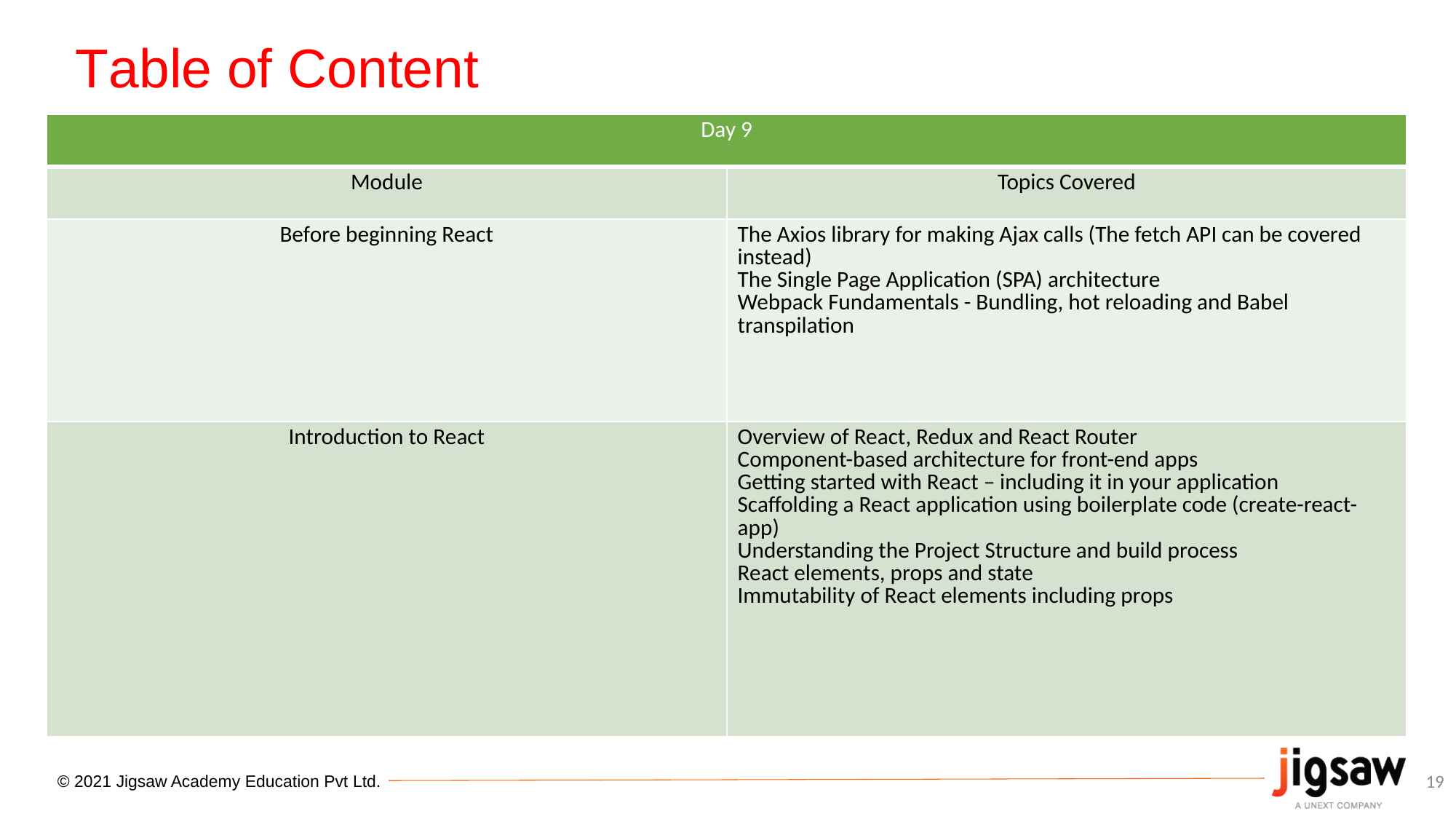

# Table of Content
| Day 9 |  |
| --- | --- |
| Module | Topics Covered |
| Before beginning React | The Axios library for making Ajax calls (The fetch API can be covered instead) The Single Page Application (SPA) architecture Webpack Fundamentals - Bundling, hot reloading and Babel transpilation |
| Introduction to React | Overview of React, Redux and React Router Component-based architecture for front-end apps Getting started with React – including it in your application Scaffolding a React application using boilerplate code (create-react-app) Understanding the Project Structure and build process React elements, props and state Immutability of React elements including props |
19